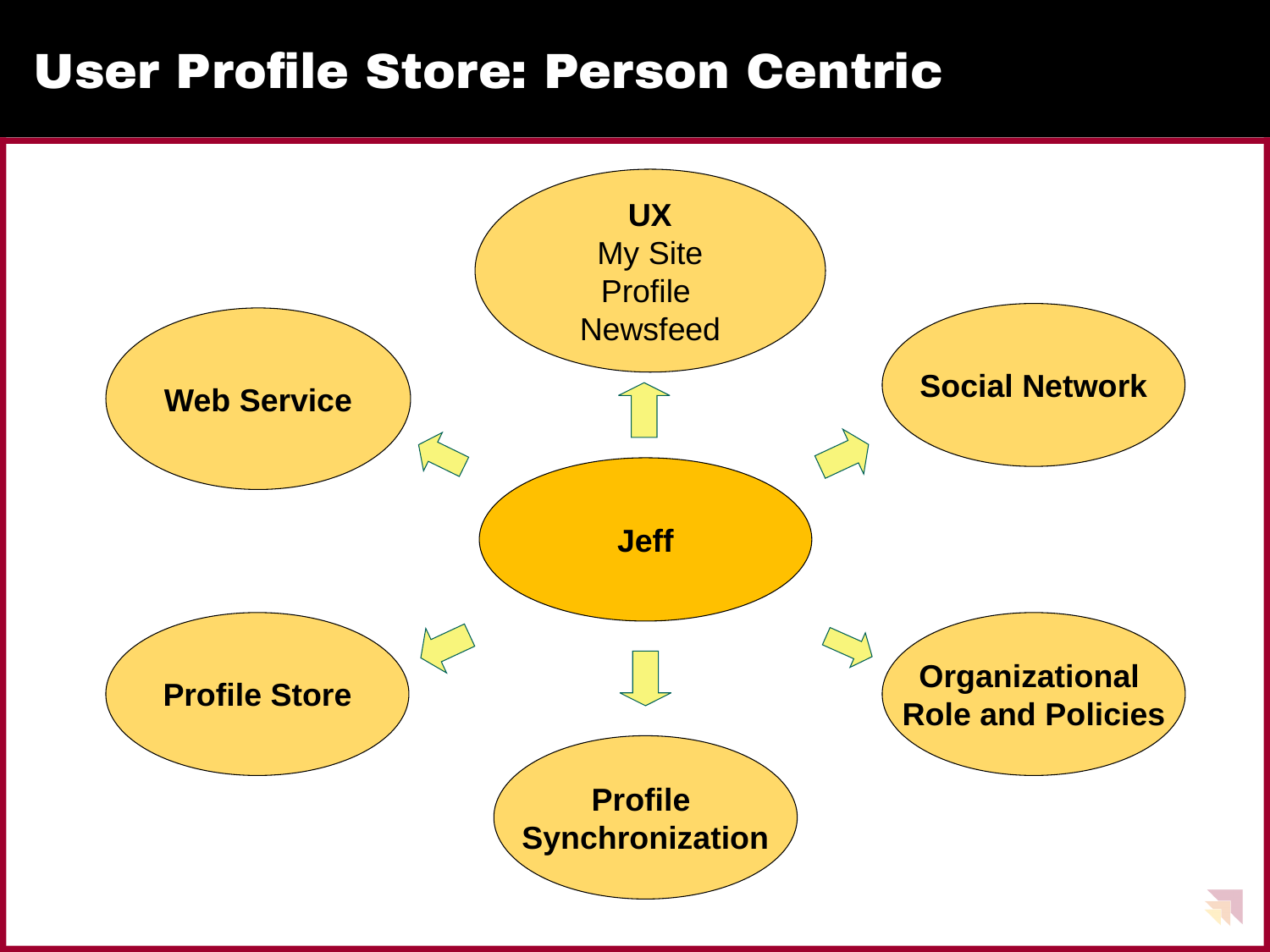

# User Profile Store: Person Centric
UX
My Site
Profile
Newsfeed
Social Network
Web Service

Jeff
Profile Store
Organizational
Role and Policies

Profile
Synchronization